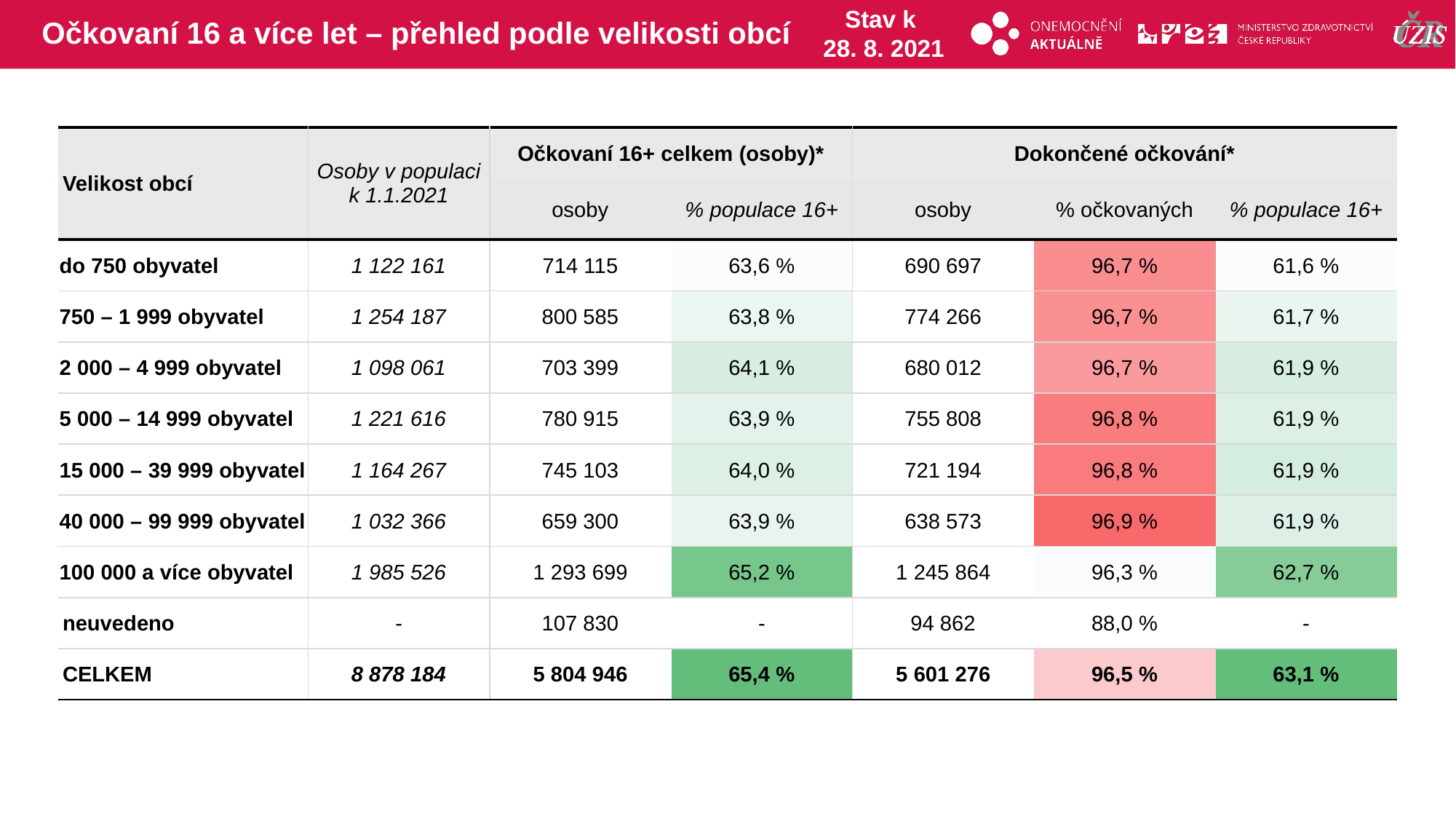

# Očkovaní 16 a více let – přehled podle velikosti obcí
Stav k
28. 8. 2021
| Velikost obcí | Osoby v populaci k 1.1.2021 | Očkovaní 16+ celkem (osoby)\* |  | Dokončené očkování\* |  |  |
| --- | --- | --- | --- | --- | --- | --- |
|  |  | osoby | % populace 16+ | osoby | % očkovaných | % populace 16+ |
| do 750 obyvatel | 1 122 161 | 714 115 | 63,6 % | 690 697 | 96,7 % | 61,6 % |
| 750 – 1 999 obyvatel | 1 254 187 | 800 585 | 63,8 % | 774 266 | 96,7 % | 61,7 % |
| 2 000 – 4 999 obyvatel | 1 098 061 | 703 399 | 64,1 % | 680 012 | 96,7 % | 61,9 % |
| 5 000 – 14 999 obyvatel | 1 221 616 | 780 915 | 63,9 % | 755 808 | 96,8 % | 61,9 % |
| 15 000 – 39 999 obyvatel | 1 164 267 | 745 103 | 64,0 % | 721 194 | 96,8 % | 61,9 % |
| 40 000 – 99 999 obyvatel | 1 032 366 | 659 300 | 63,9 % | 638 573 | 96,9 % | 61,9 % |
| 100 000 a více obyvatel | 1 985 526 | 1 293 699 | 65,2 % | 1 245 864 | 96,3 % | 62,7 % |
| neuvedeno | - | 107 830 | - | 94 862 | 88,0 % | - |
| CELKEM | 8 878 184 | 5 804 946 | 65,4 % | 5 601 276 | 96,5 % | 63,1 % |
|  |  |  |  |  |  |
| --- | --- | --- | --- | --- | --- |
|  |  |  |  |  |  |
|  |  |  |  |  |  |
|  |  |  |  |  |  |
|  |  |  |  |  |  |
|  |  |  |  |  |  |
|  |  |  |  |  |  |
|  |  |  |  |  |  |
|  |  |  |  |  |  |